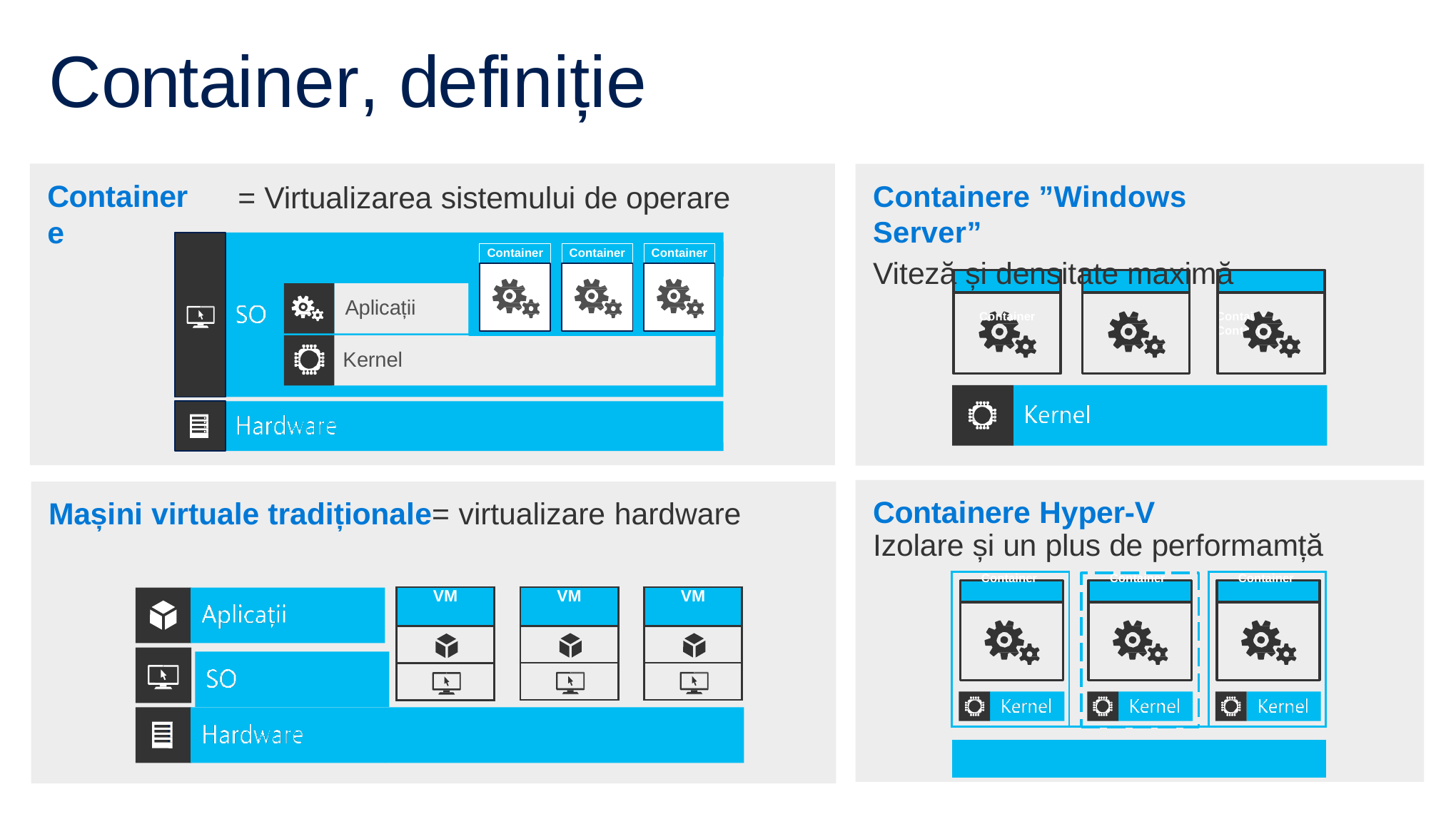

# Container, definiție

Containere
Containere ”Windows Server”
Viteză și densitate maximă

Container	Container	Container
= Virtualizarea sistemului de operare

Container
Container
Container

Aplicații

Kernel

Containere Hyper-V
Izolare și un plus de performamță
Mașini virtuale tradiționale= virtualizare hardware
| Container | Container | Container |
| --- | --- | --- |
|  |  |  |
|  |  |  |

| VM |
| --- |
|  |
|  |
| VM |
| --- |
|  |
|  |
| VM |
| --- |
|  |
|  |